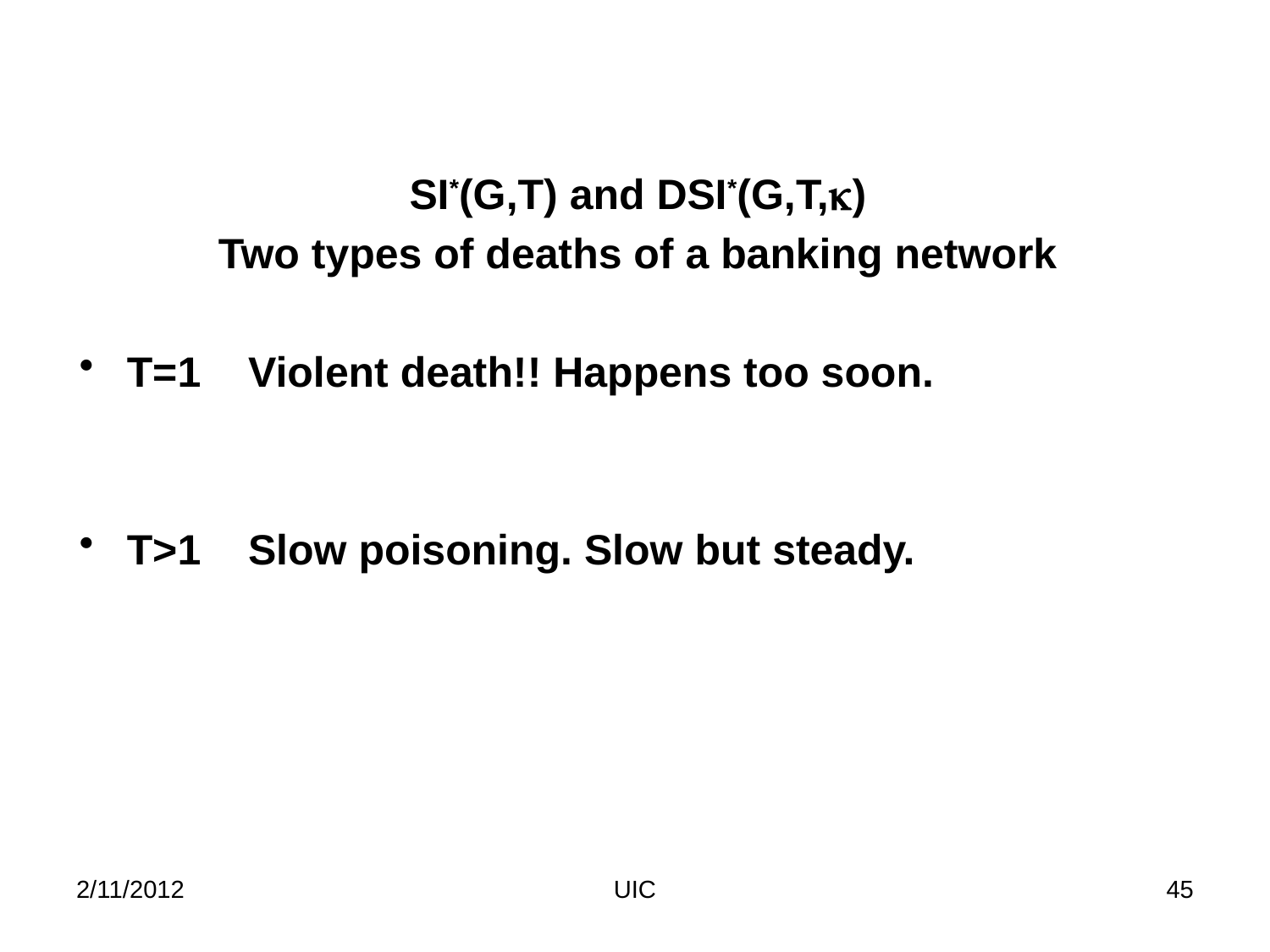

SI*(G,T) and DSI*(G,T,κ)
Two types of deaths of a banking network

T=1    Violent death!! Happens too soon.

T>1    Slow poisoning. Slow but steady.
2/11/2012
UIC
45